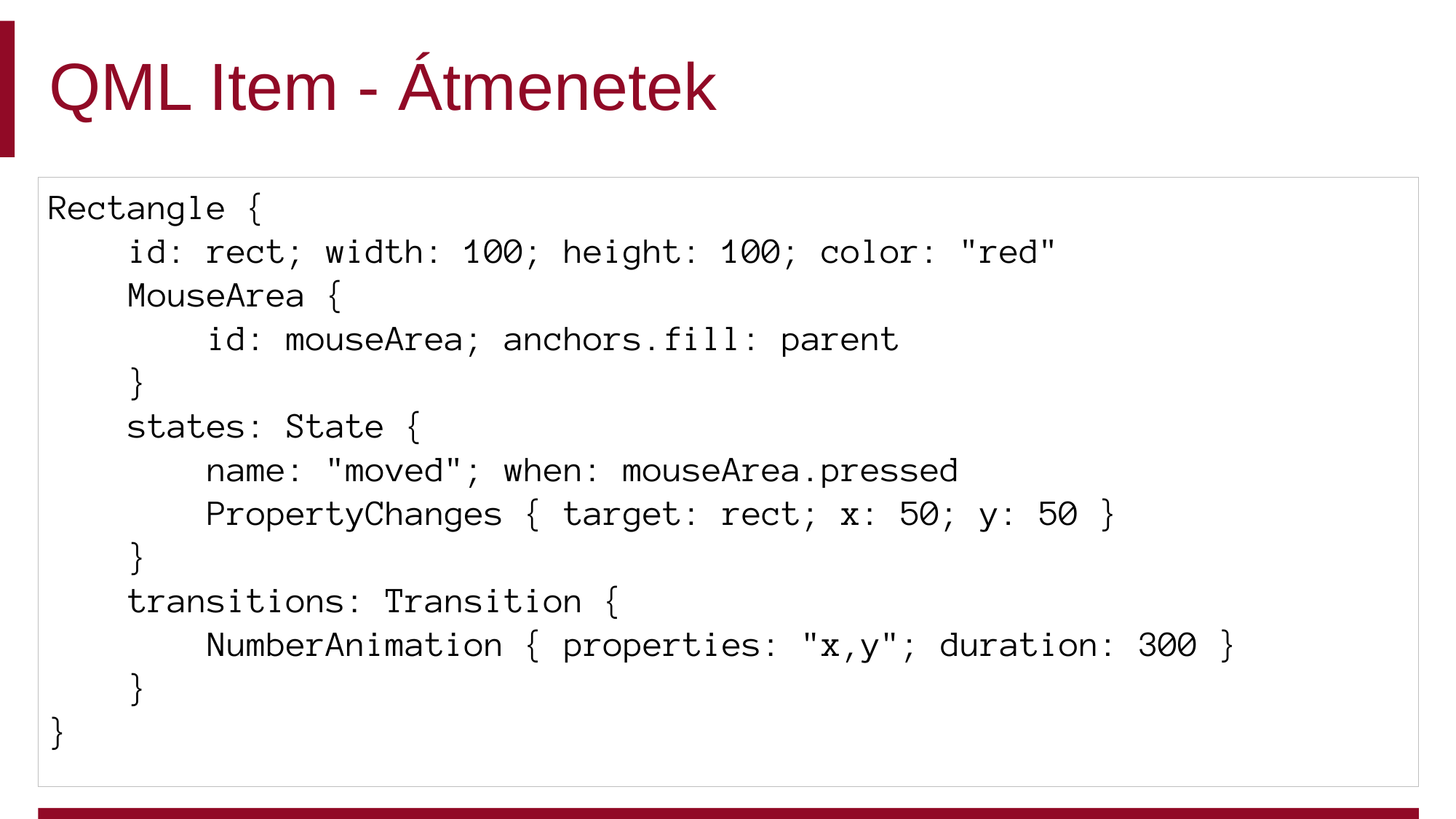

# QML Item - Átmenetek
Rectangle {
    id: rect; width: 100; height: 100; color: "red"
    MouseArea {
        id: mouseArea; anchors.fill: parent
    }
    states: State {
        name: "moved"; when: mouseArea.pressed
        PropertyChanges { target: rect; x: 50; y: 50 }
    }
    transitions: Transition {
        NumberAnimation { properties: "x,y"; duration: 300 }
    }
}